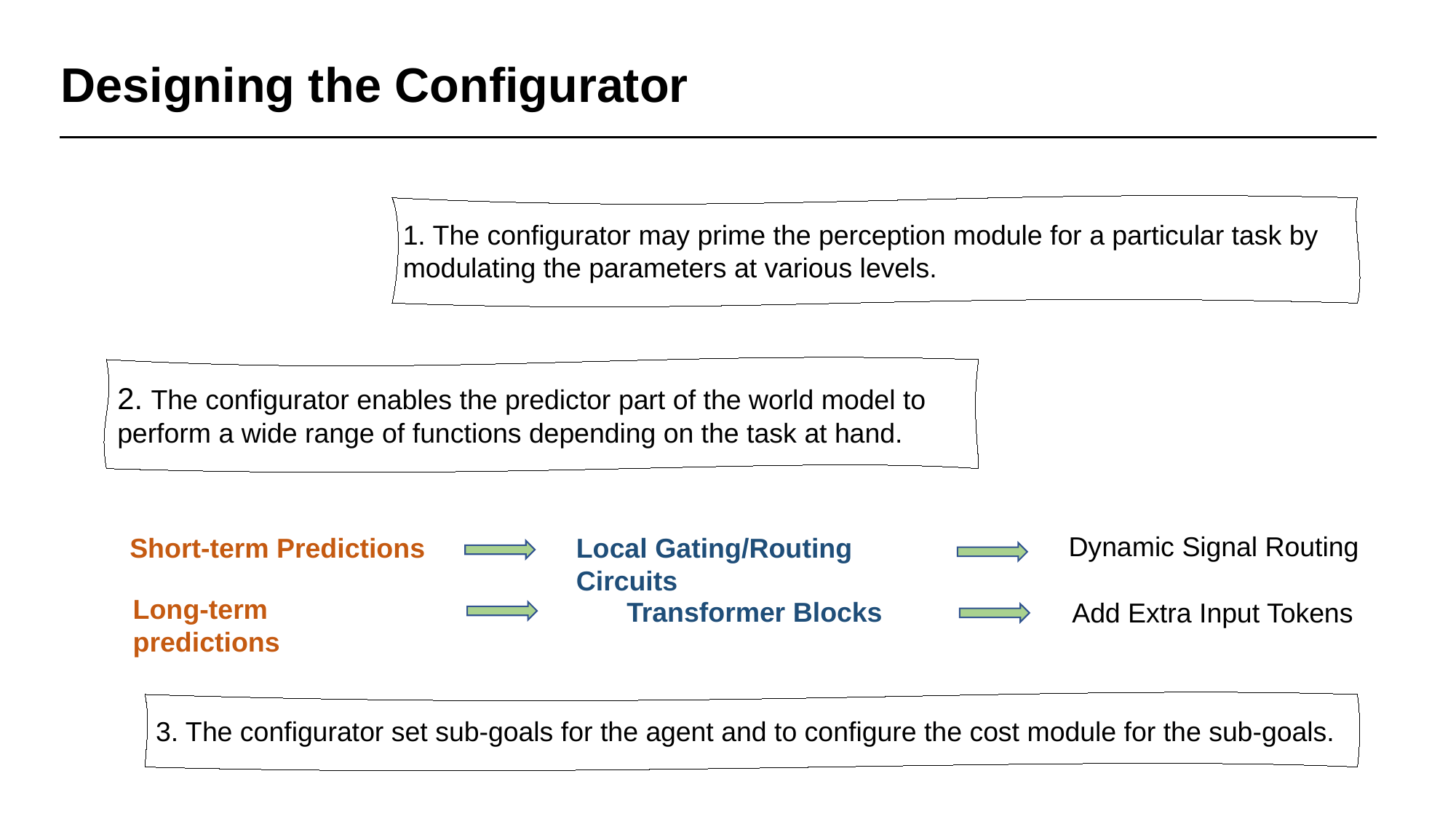

Designing the Configurator

1. The configurator may prime the perception module for a particular task by modulating the parameters at various levels.

2. The configurator enables the predictor part of the world model to perform a wide range of functions depending on the task at hand.

Dynamic Signal Routing
Short-term Predictions
Local Gating/Routing Circuits

Long-term predictions
Transformer Blocks
Add Extra Input Tokens

3. The configurator set sub-goals for the agent and to configure the cost module for the sub-goals.